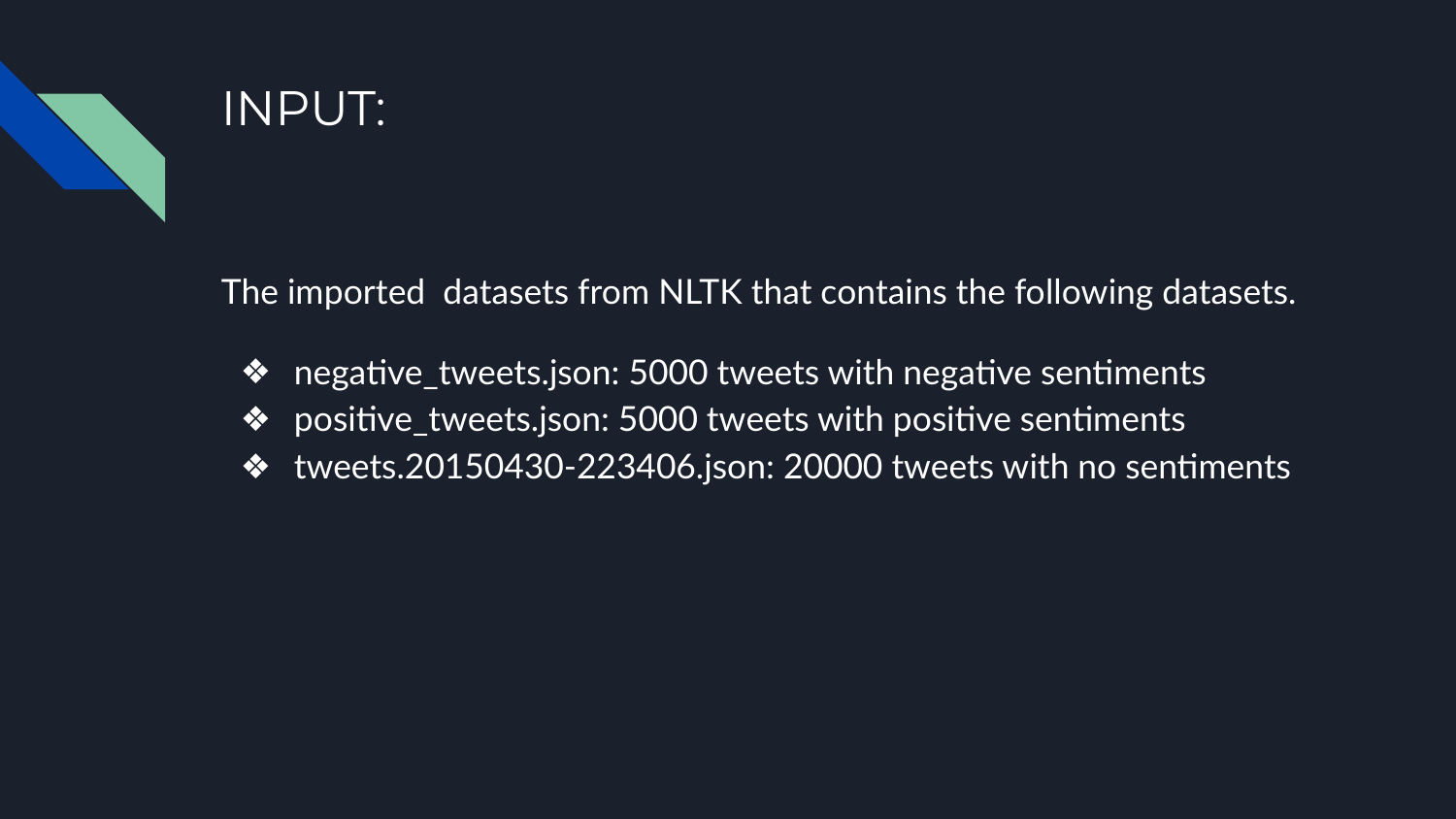

# INPUT:
The imported  datasets from NLTK that contains the following datasets.
negative_tweets.json: 5000 tweets with negative sentiments
positive_tweets.json: 5000 tweets with positive sentiments
tweets.20150430-223406.json: 20000 tweets with no sentiments